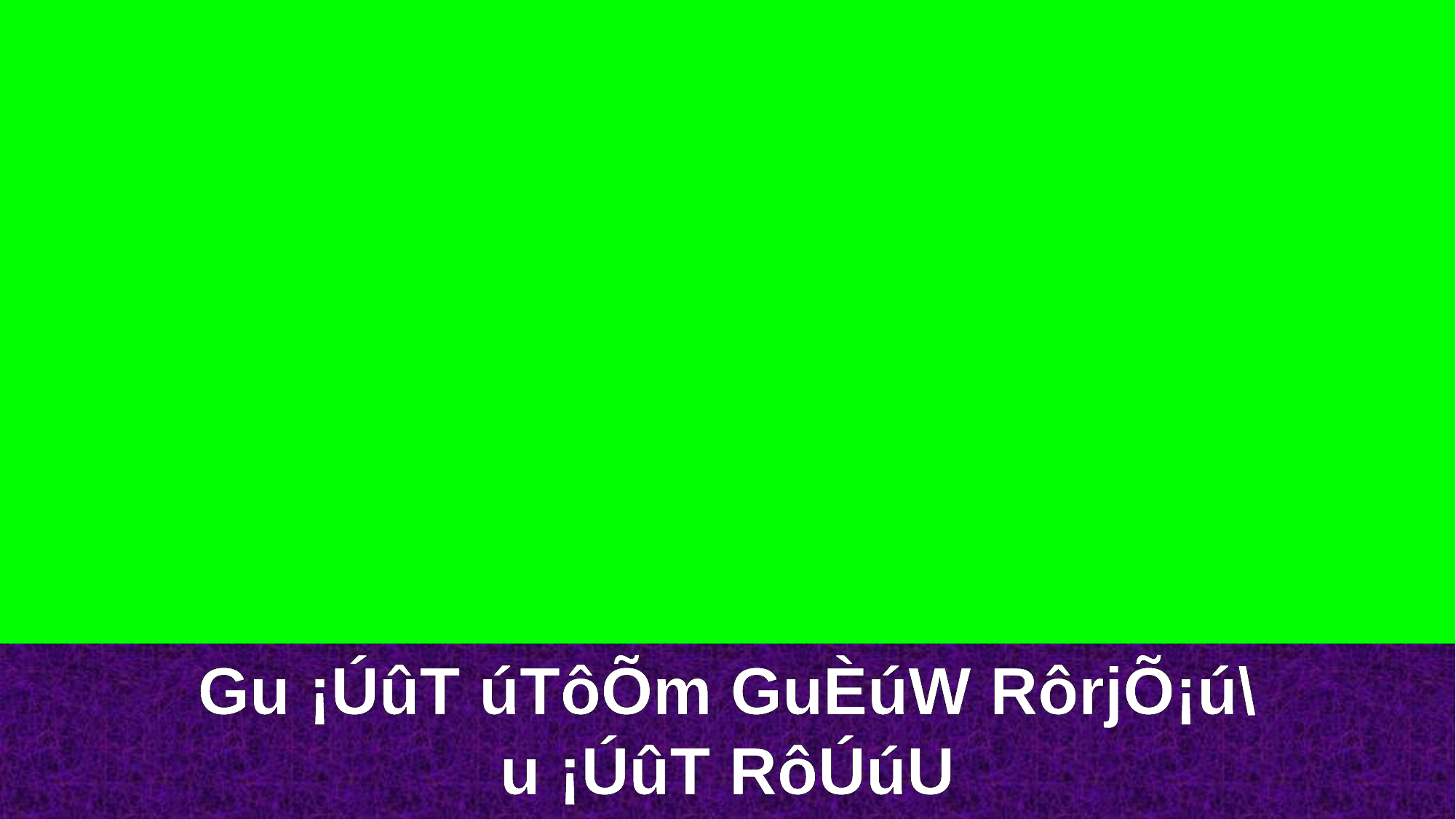

Gu ¡ÚûT úTôÕm GuÈúW RôrjÕ¡ú\u ¡ÚûT RôÚúU